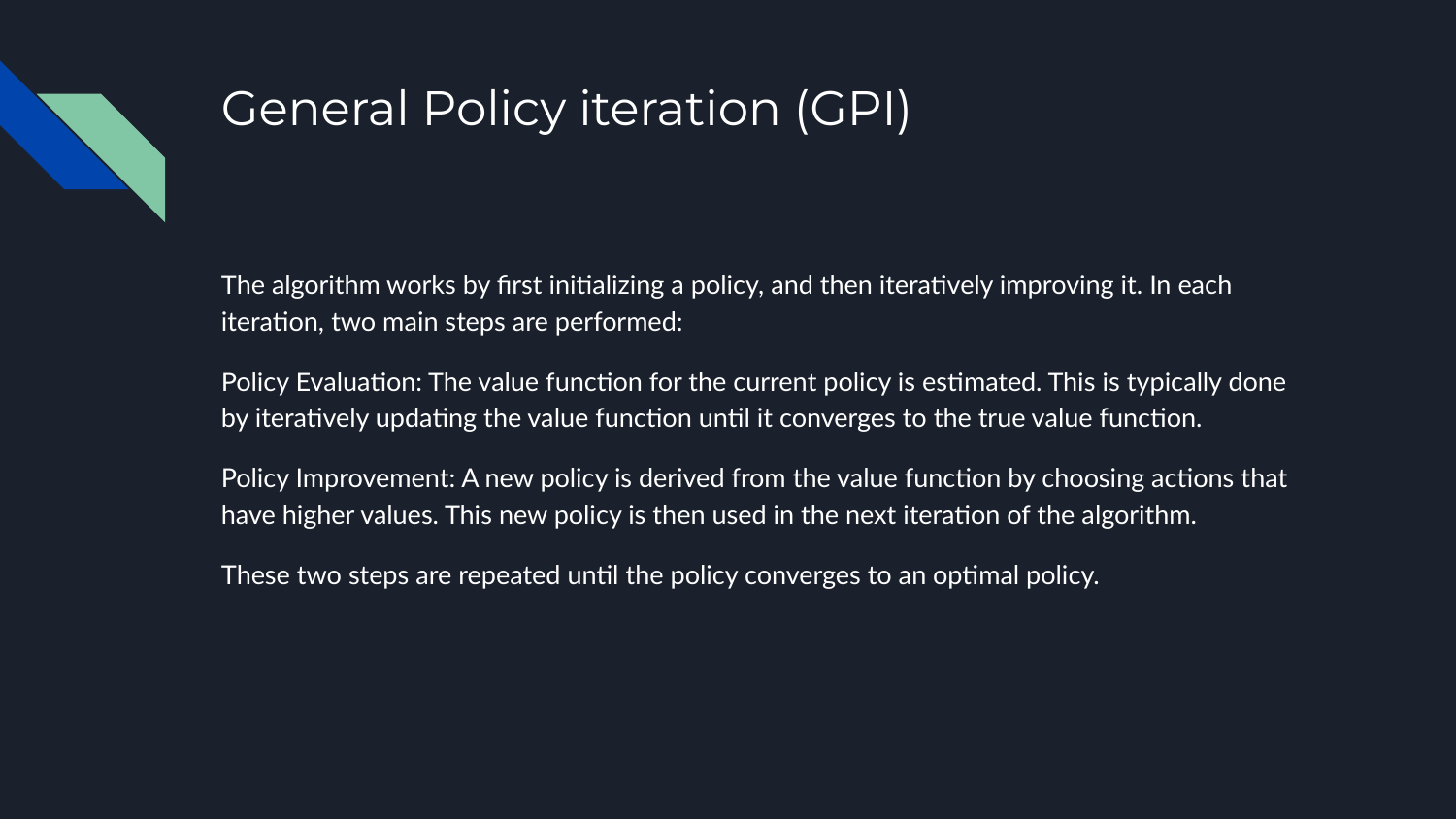

# General Policy iteration (GPI)
The algorithm works by first initializing a policy, and then iteratively improving it. In each iteration, two main steps are performed:
Policy Evaluation: The value function for the current policy is estimated. This is typically done by iteratively updating the value function until it converges to the true value function.
Policy Improvement: A new policy is derived from the value function by choosing actions that have higher values. This new policy is then used in the next iteration of the algorithm.
These two steps are repeated until the policy converges to an optimal policy.